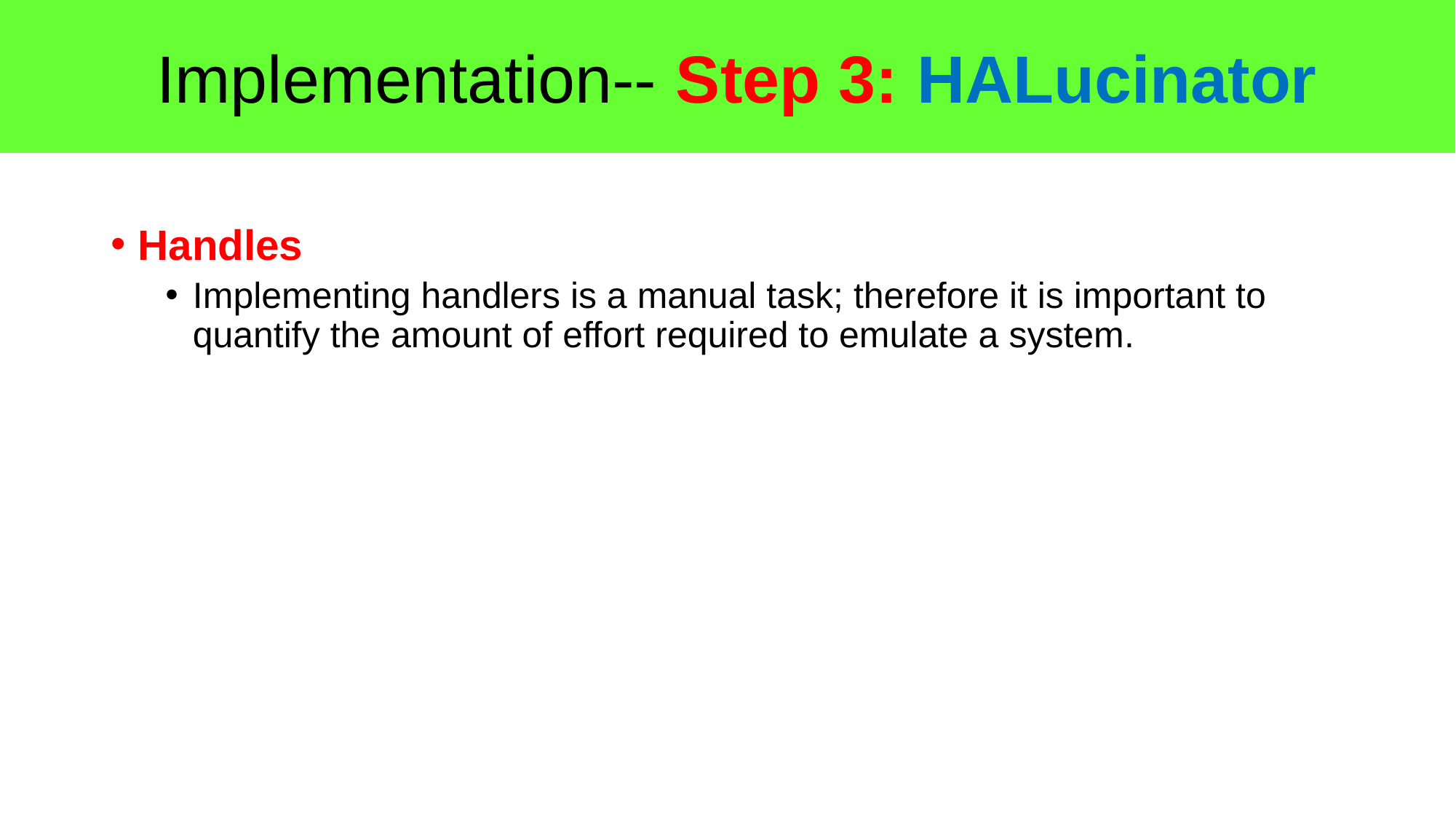

Implementation-- Step 3: HALucinator
Handles
Implementing handlers is a manual task; therefore it is important to quantify the amount of effort required to emulate a system.